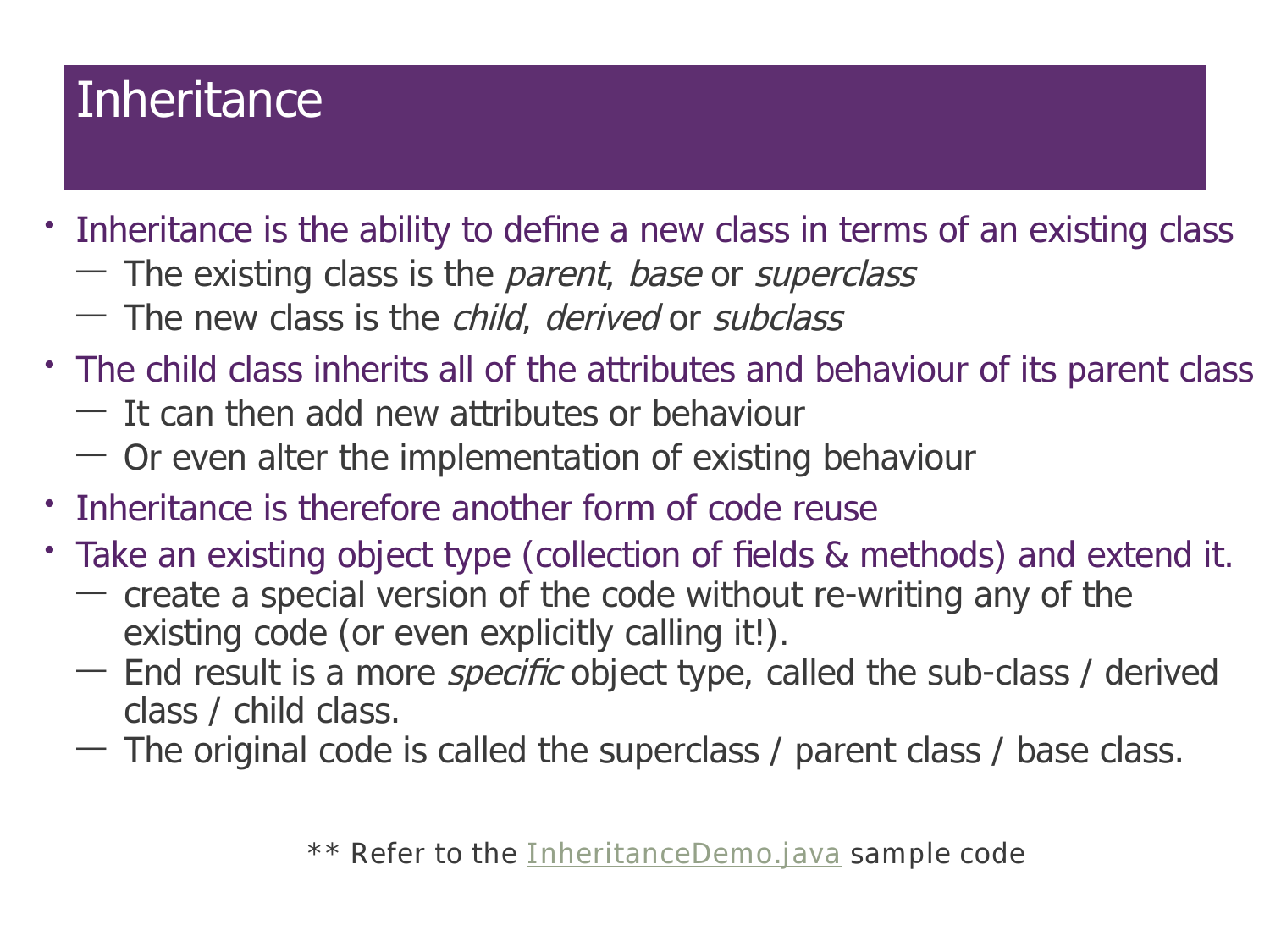

# Inheritance
Inheritance is the ability to define a new class in terms of an existing class
The existing class is the parent, base or superclass
The new class is the child, derived or subclass
The child class inherits all of the attributes and behaviour of its parent class
It can then add new attributes or behaviour
Or even alter the implementation of existing behaviour
Inheritance is therefore another form of code reuse
Take an existing object type (collection of fields & methods) and extend it.
create a special version of the code without re-writing any of the existing code (or even explicitly calling it!).
End result is a more specific object type, called the sub-class / derived class / child class.
The original code is called the superclass / parent class / base class.

** Refer to the InheritanceDemo.java sample code